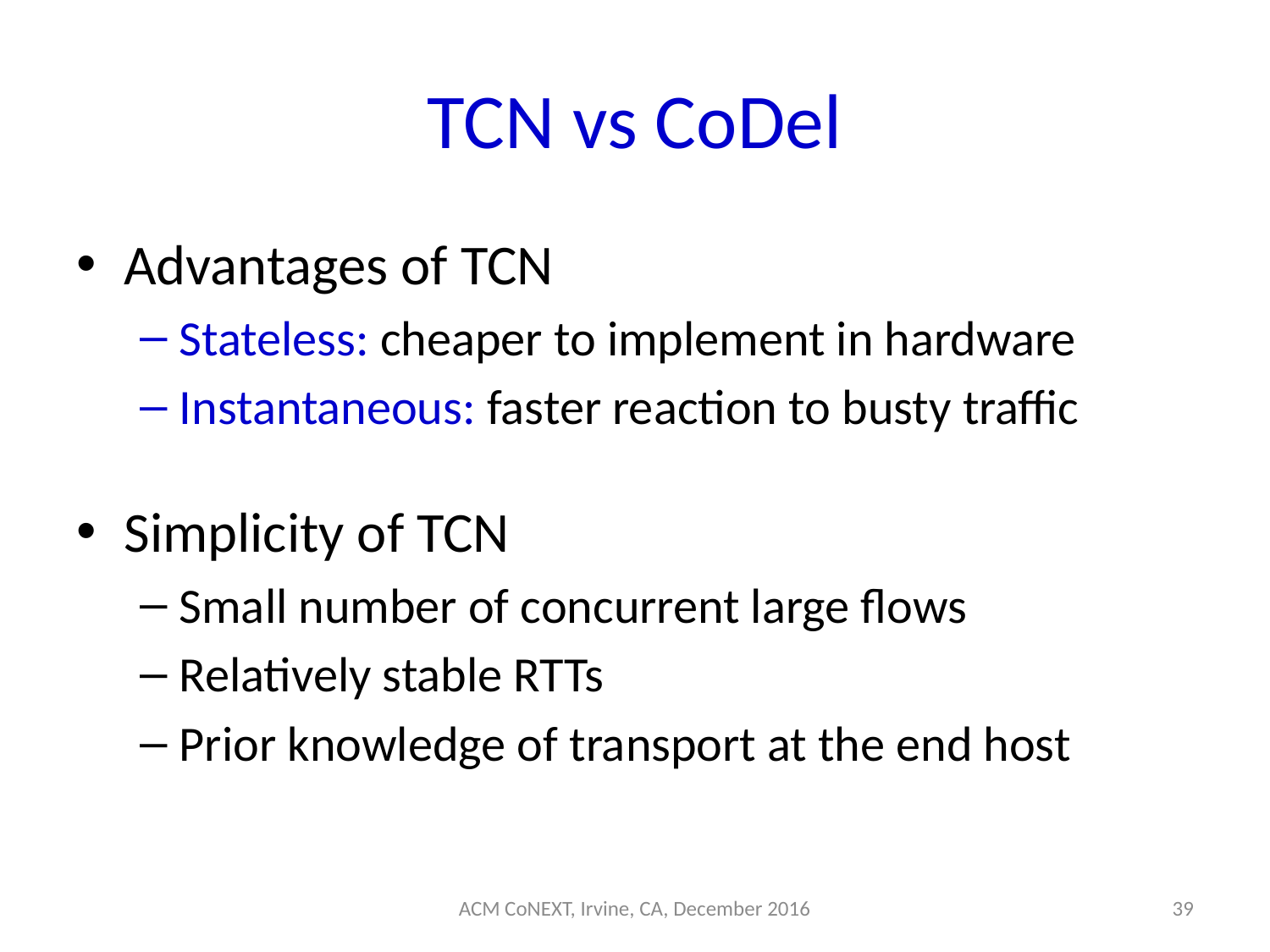

# TCN vs CoDel
Advantages of TCN
Stateless: cheaper to implement in hardware
Instantaneous: faster reaction to busty traffic

Simplicity of TCN
Small number of concurrent large flows
Relatively stable RTTs
Prior knowledge of transport at the end host
ACM CoNEXT, Irvine, CA, December 2016
39